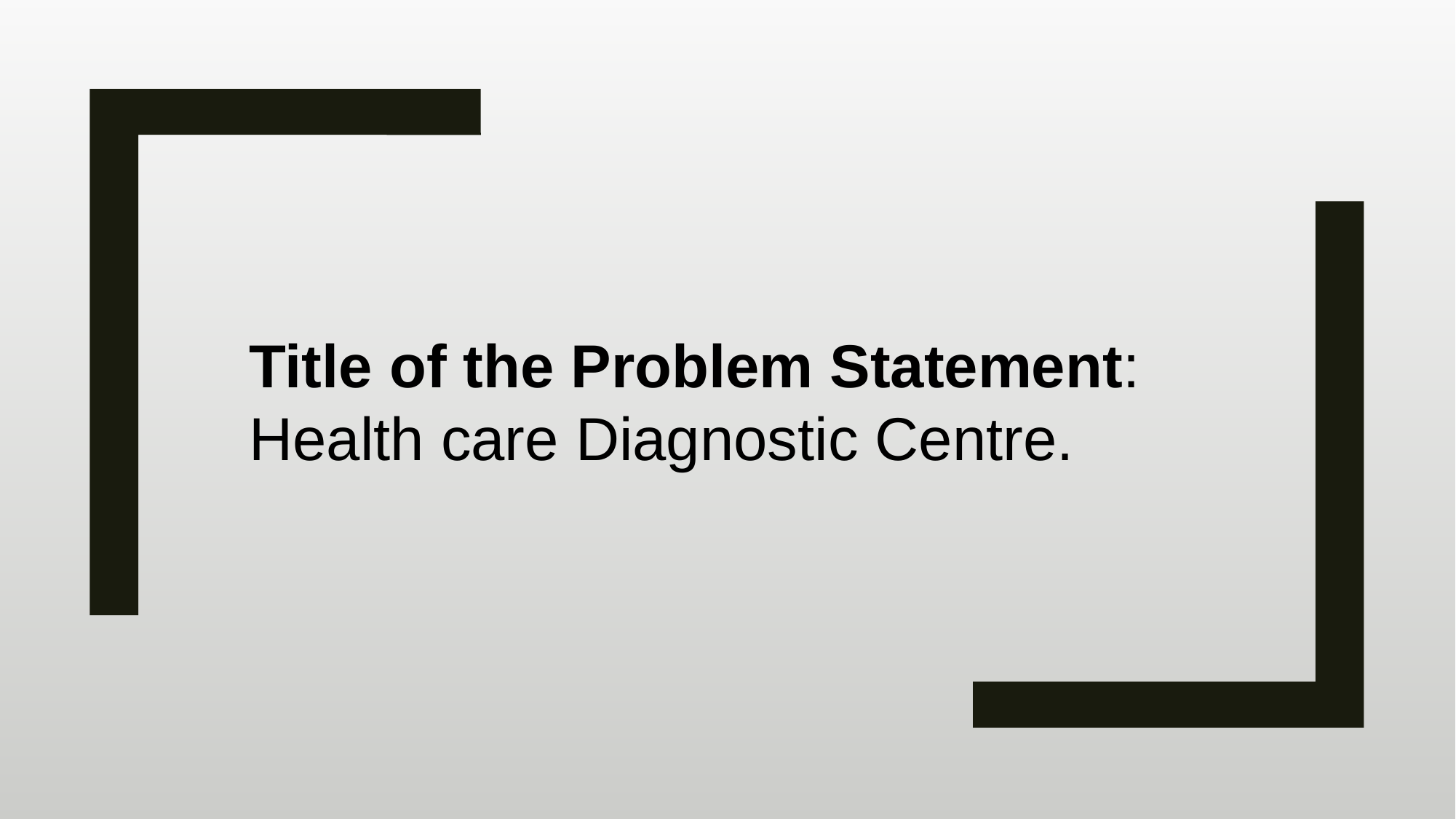

Title of the Problem Statement: Health care Diagnostic Centre.